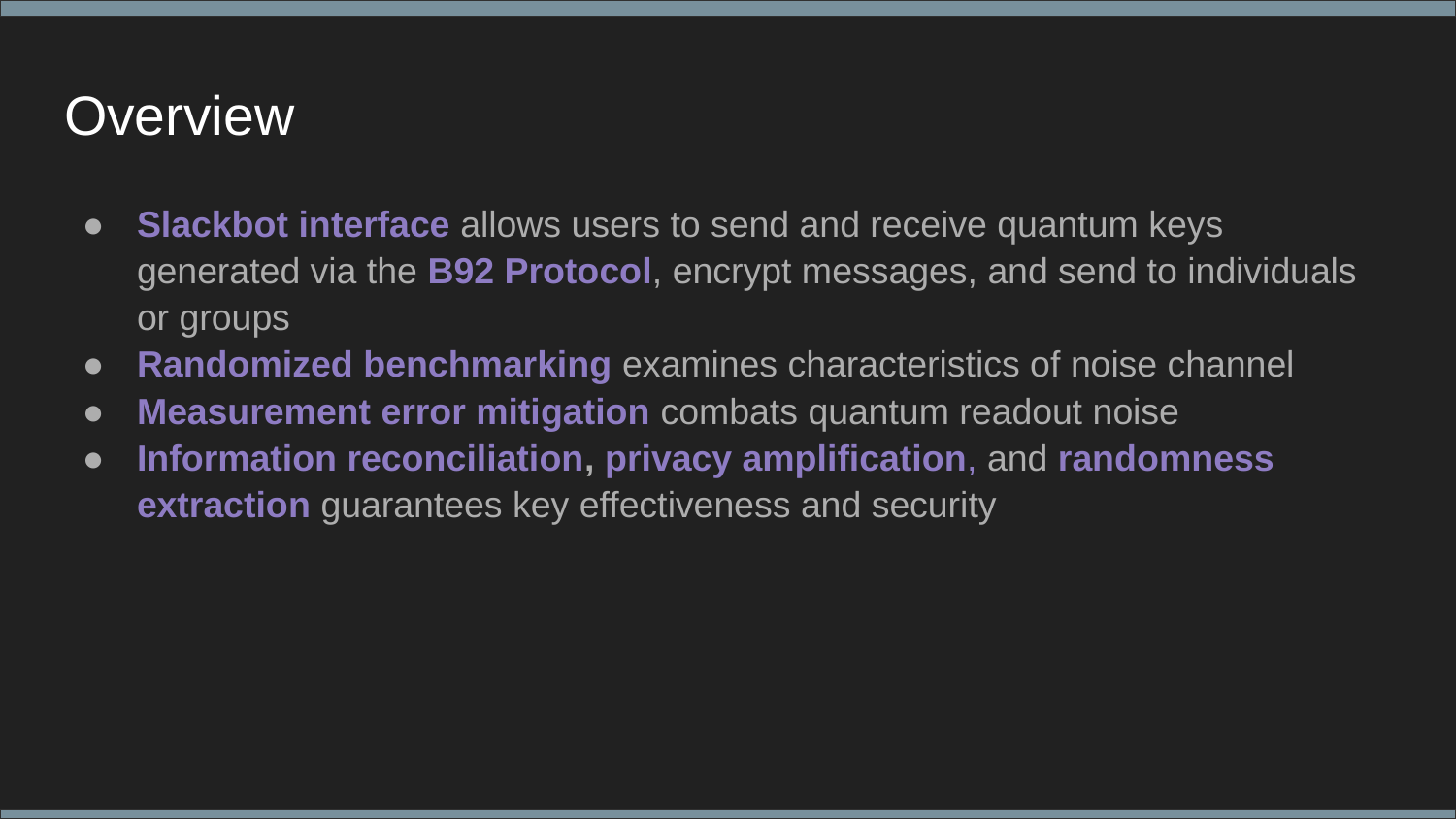

# Overview
Slackbot interface allows users to send and receive quantum keys generated via the B92 Protocol, encrypt messages, and send to individuals or groups
Randomized benchmarking examines characteristics of noise channel
Measurement error mitigation combats quantum readout noise
Information reconciliation, privacy amplification, and randomness extraction guarantees key effectiveness and security